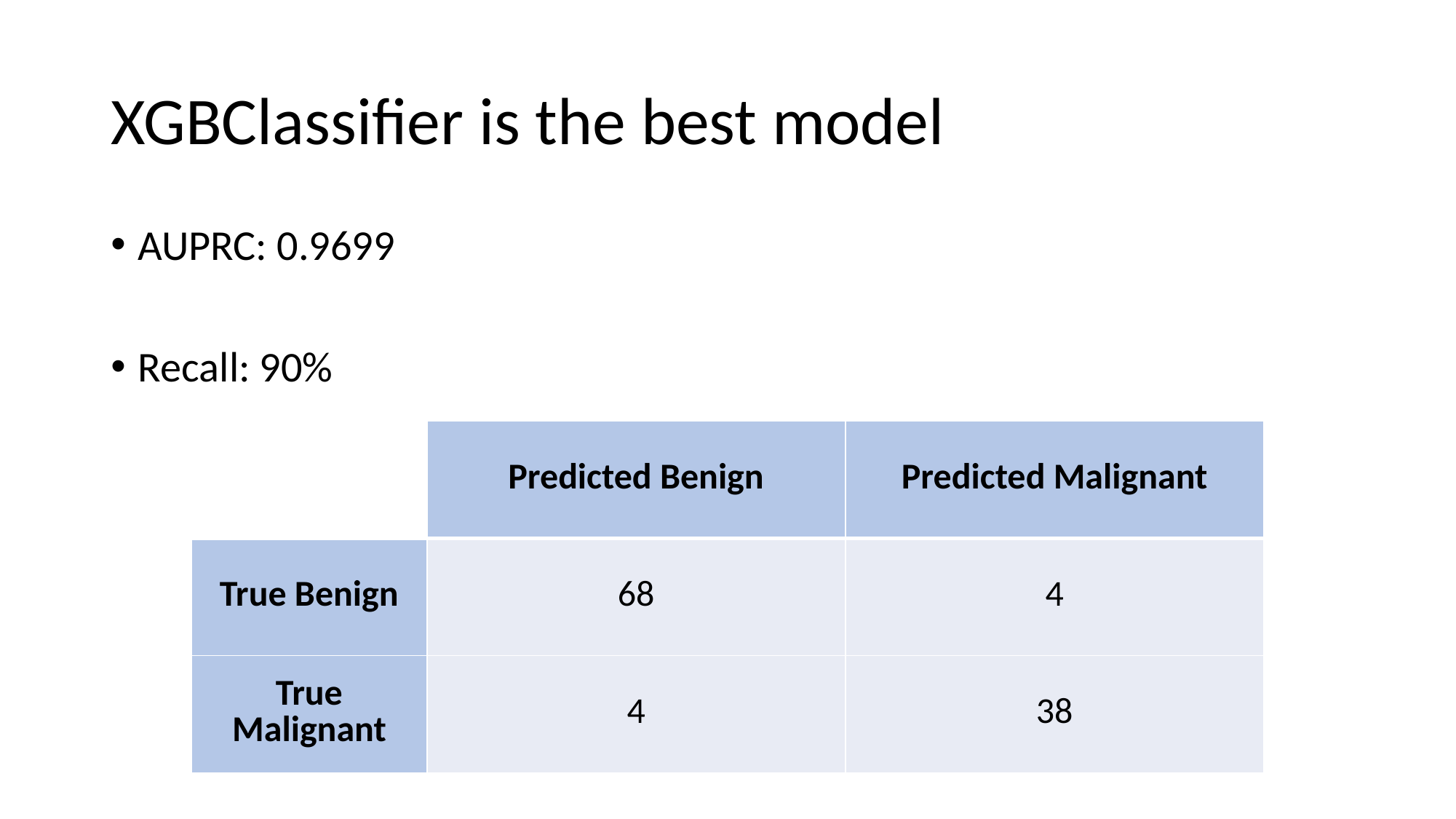

# XGBClassifier is the best model
AUPRC: 0.9699

Recall: 90%
|  | Predicted Benign | Predicted Malignant |
| --- | --- | --- |
| True Benign | 68 | 4 |
| True Malignant | 4 | 38 |